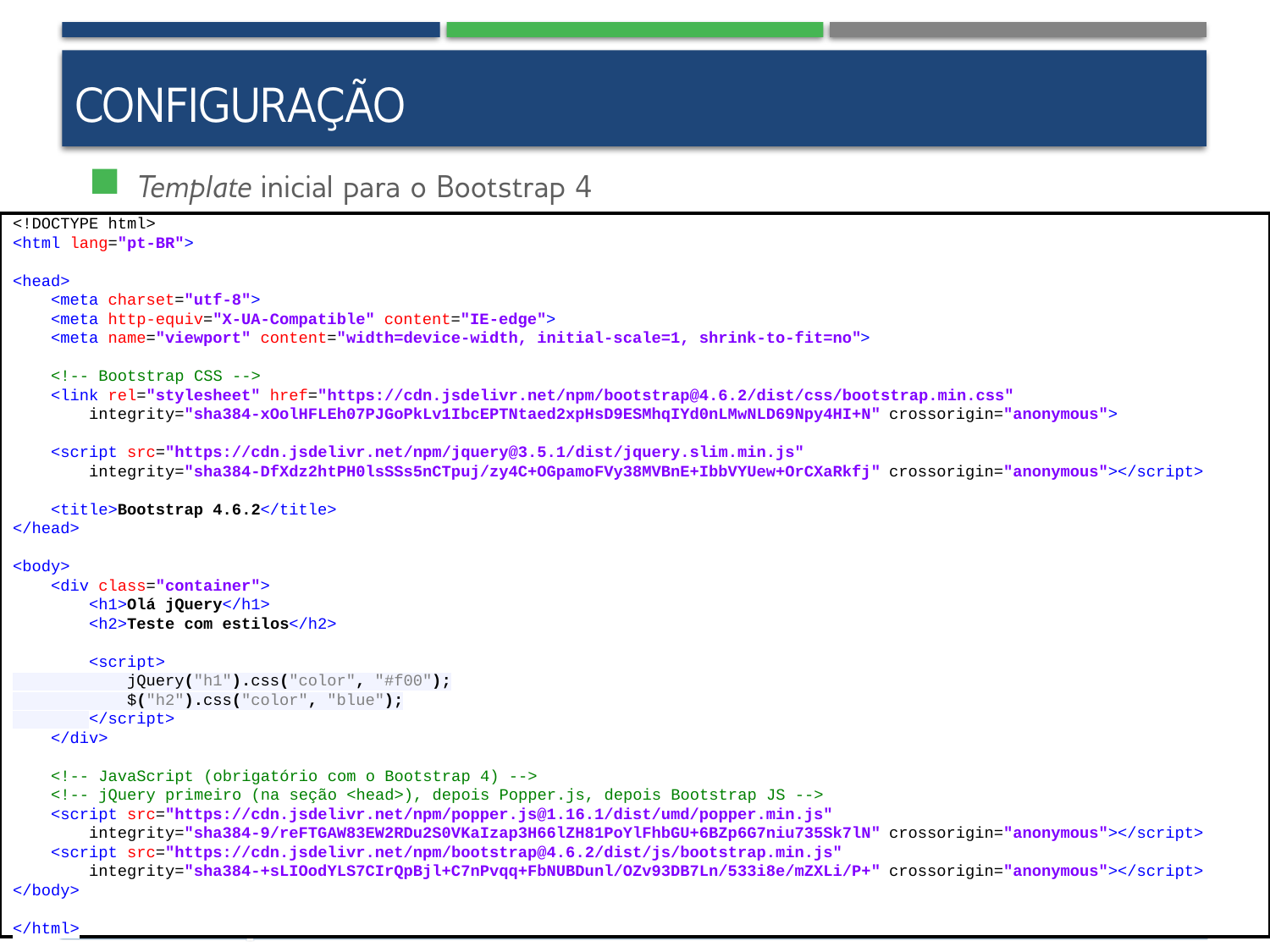

# Configuração
Template inicial para o Bootstrap 4
<!DOCTYPE html>
<html lang="pt-BR">

<head>
    <meta charset="utf-8">
    <meta http-equiv="X-UA-Compatible" content="IE-edge">
    <meta name="viewport" content="width=device-width, initial-scale=1, shrink-to-fit=no">

    <!-- Bootstrap CSS -->
    <link rel="stylesheet" href="https://cdn.jsdelivr.net/npm/bootstrap@4.6.2/dist/css/bootstrap.min.css"
        integrity="sha384-xOolHFLEh07PJGoPkLv1IbcEPTNtaed2xpHsD9ESMhqIYd0nLMwNLD69Npy4HI+N" crossorigin="anonymous">

    <script src="https://cdn.jsdelivr.net/npm/jquery@3.5.1/dist/jquery.slim.min.js"
        integrity="sha384-DfXdz2htPH0lsSSs5nCTpuj/zy4C+OGpamoFVy38MVBnE+IbbVYUew+OrCXaRkfj" crossorigin="anonymous"></script>

    <title>Bootstrap 4.6.2</title>
</head>

<body>
    <div class="container">
        <h1>Olá jQuery</h1>
        <h2>Teste com estilos</h2>

        <script>
            jQuery("h1").css("color", "#f00");
            $("h2").css("color", "blue");
        </script>
    </div>

    <!-- JavaScript (obrigatório com o Bootstrap 4) -->
    <!-- jQuery primeiro (na seção <head>), depois Popper.js, depois Bootstrap JS -->
    <script src="https://cdn.jsdelivr.net/npm/popper.js@1.16.1/dist/umd/popper.min.js"
        integrity="sha384-9/reFTGAW83EW2RDu2S0VKaIzap3H66lZH81PoYlFhbGU+6BZp6G7niu735Sk7lN" crossorigin="anonymous"></script>
    <script src="https://cdn.jsdelivr.net/npm/bootstrap@4.6.2/dist/js/bootstrap.min.js"
        integrity="sha384-+sLIOodYLS7CIrQpBjl+C7nPvqq+FbNUBDunl/OZv93DB7Ln/533i8e/mZXLi/P+" crossorigin="anonymous"></script>
</body>

</html>